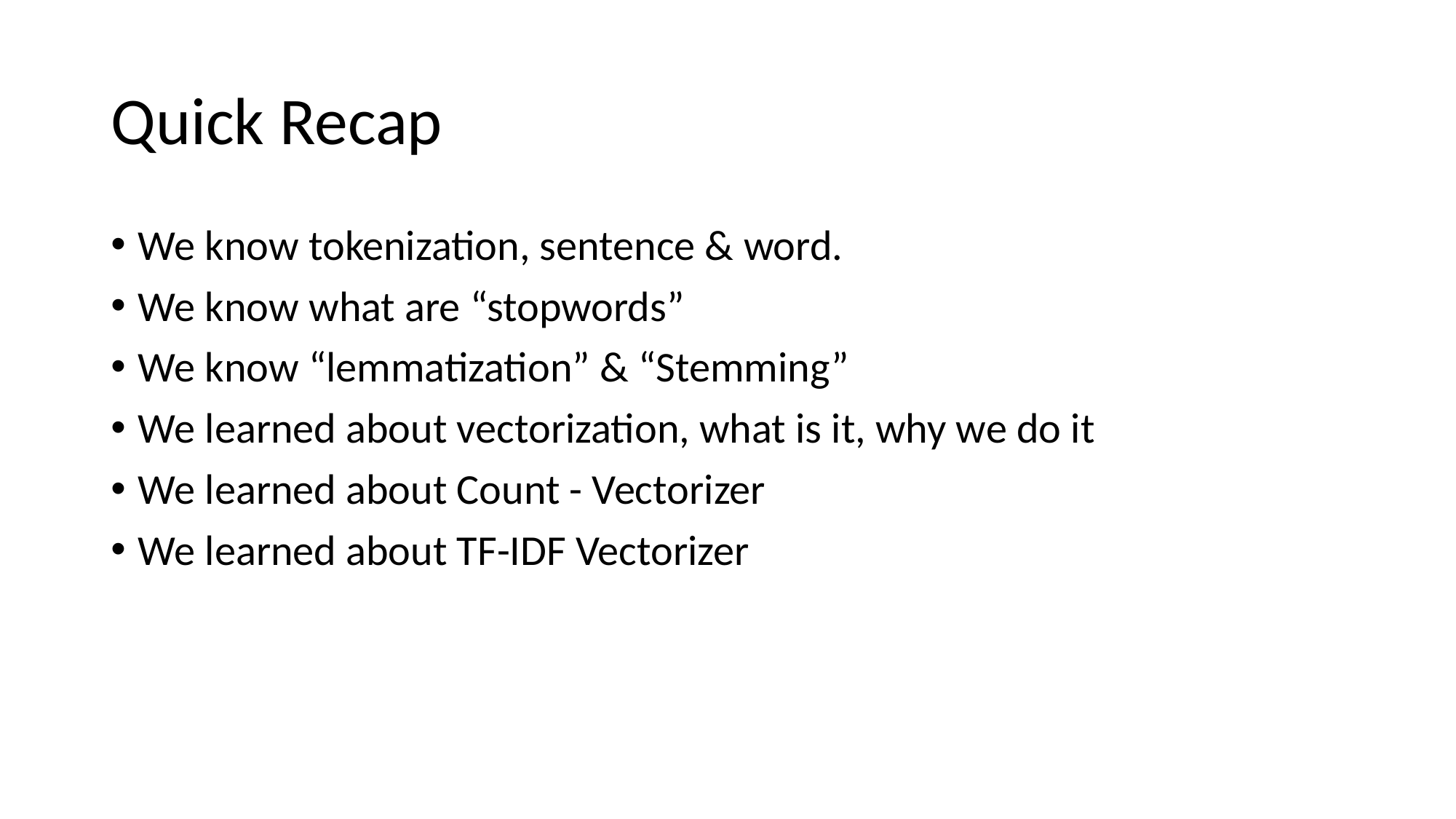

# Quick Recap
We know tokenization, sentence & word.
We know what are “stopwords”
We know “lemmatization” & “Stemming”
We learned about vectorization, what is it, why we do it
We learned about Count - Vectorizer
We learned about TF-IDF Vectorizer